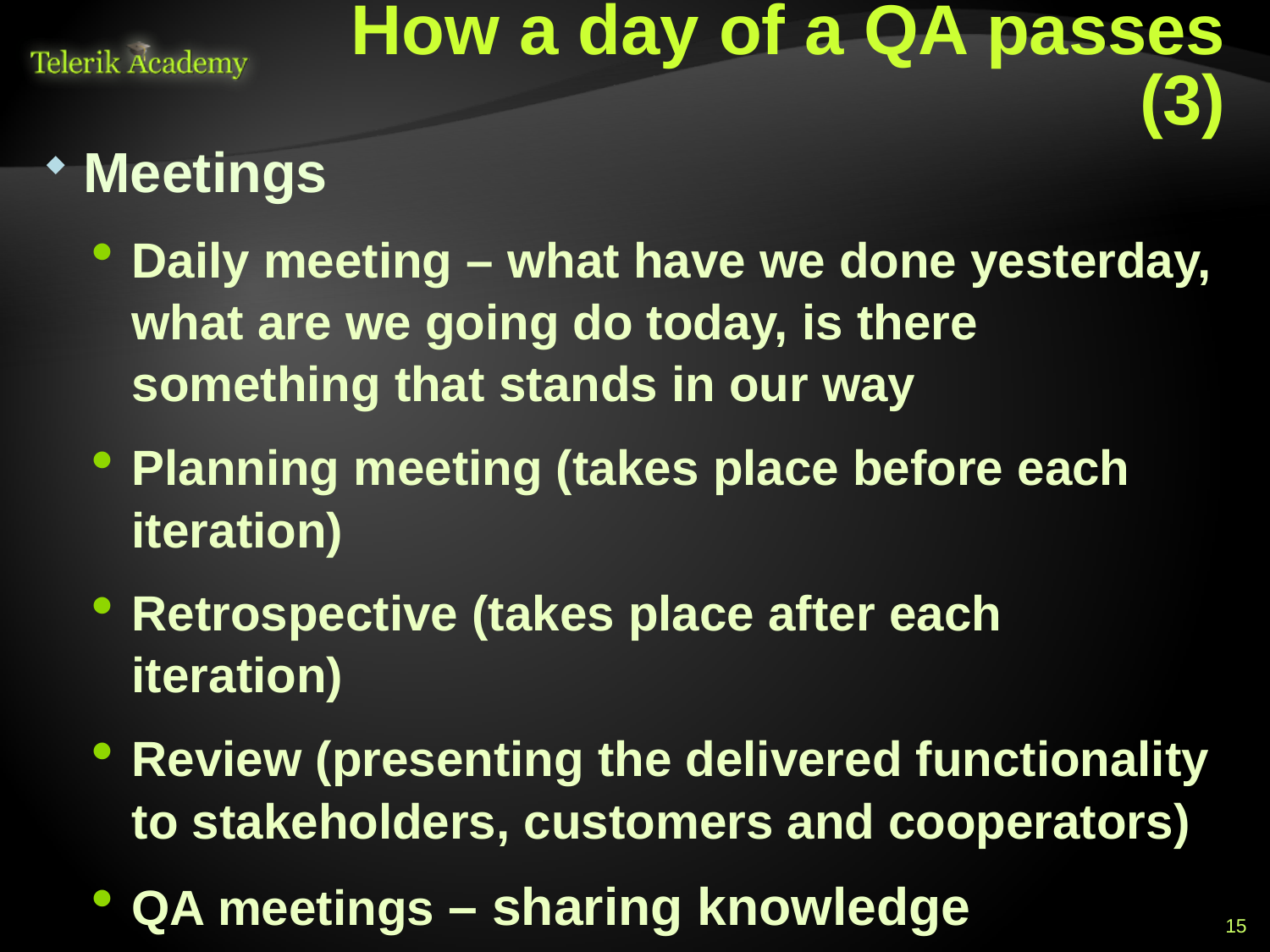

# How a day of a QA passes (3)
Meetings
Daily meeting – what have we done yesterday, what are we going do today, is there something that stands in our way
Planning meeting (takes place before each iteration)
Retrospective (takes place after each iteration)
Review (presenting the delivered functionality to stakeholders, customers and cooperators)
QA meetings – sharing knowledge

15